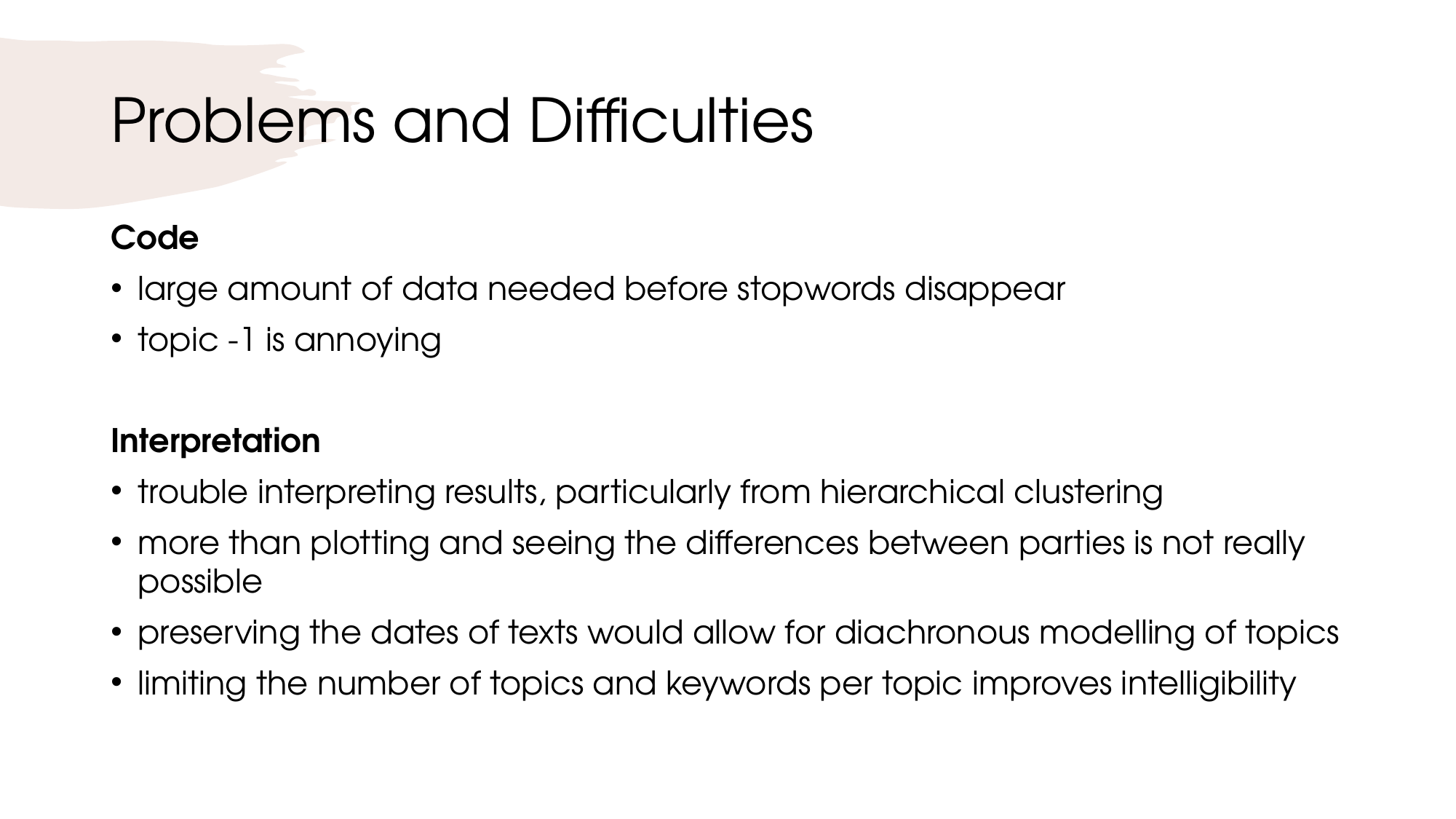

# Problems and Difficulties
Code
large amount of data needed before stopwords disappear
topic -1 is annoying

Interpretation
trouble interpreting results, particularly from hierarchical clustering
more than plotting and seeing the differences between parties is not really possible
preserving the dates of texts would allow for diachronous modelling of topics
limiting the number of topics and keywords per topic improves intelligibility